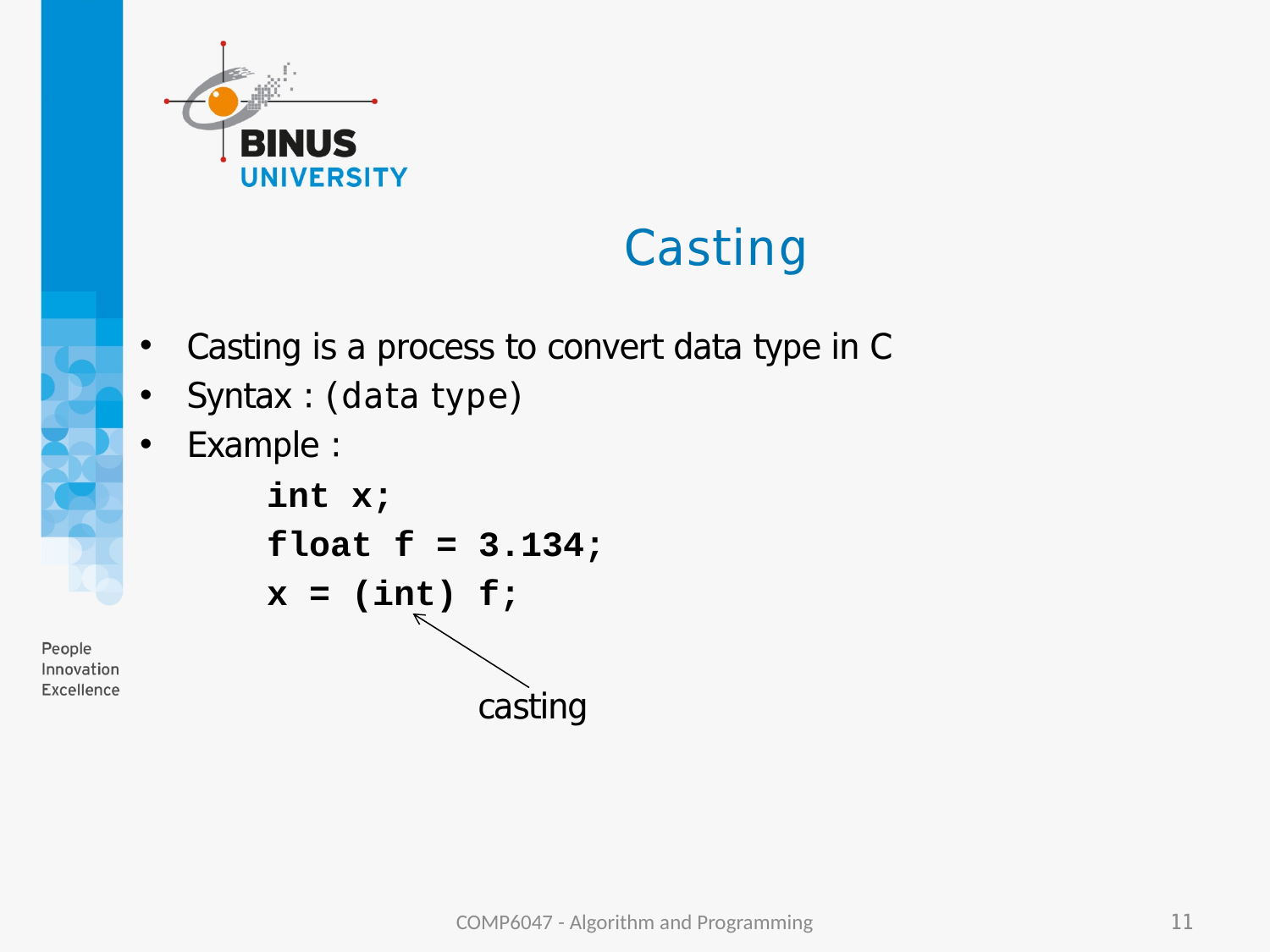

# Casting
Casting is a process to convert data type in C
Syntax : (data type)
Example :
int x;
float f = 3.134;
x = (int) f;

casting
COMP6047 - Algorithm and Programming
11